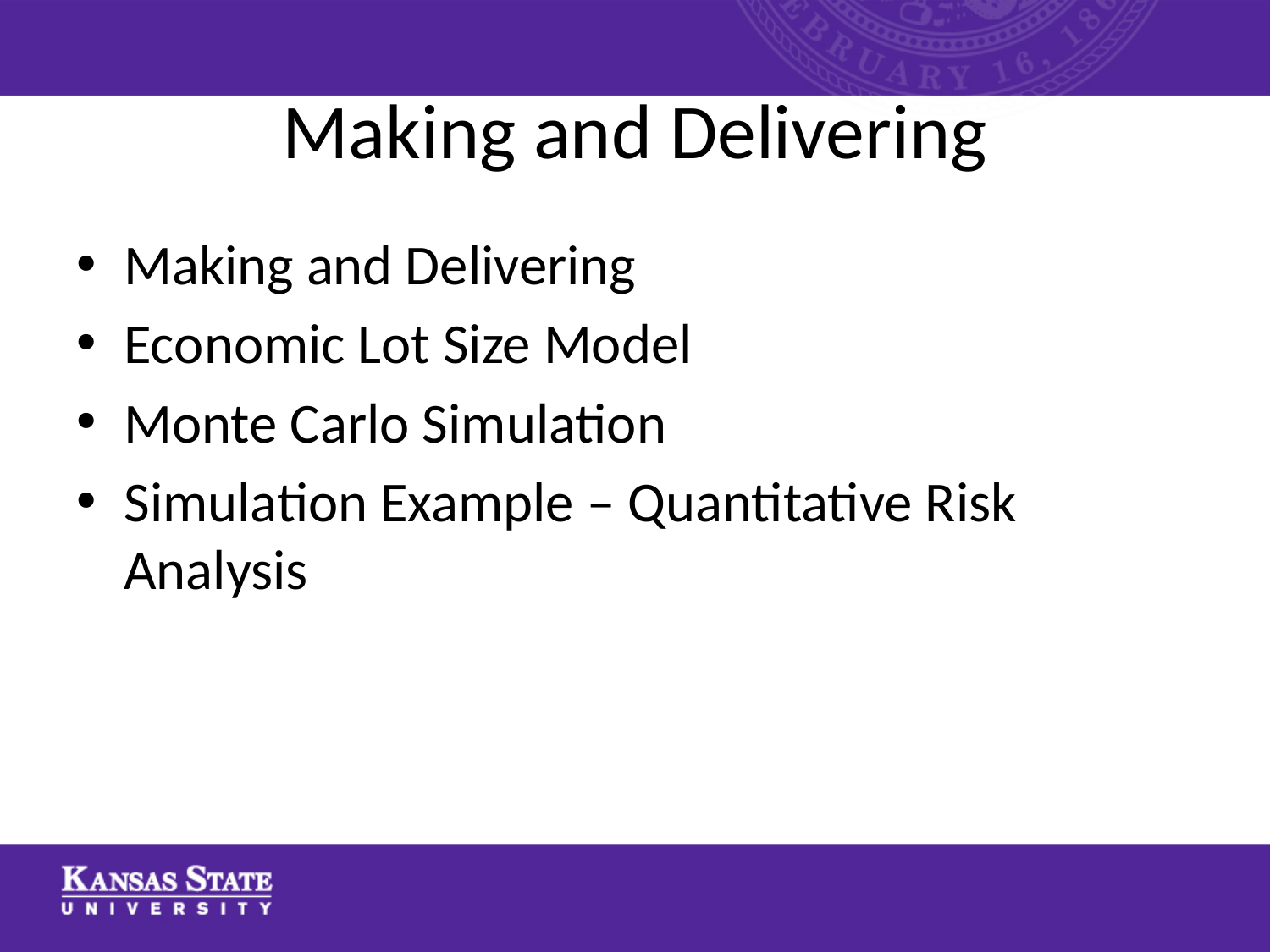

# Making and Delivering
Making and Delivering
Economic Lot Size Model
Monte Carlo Simulation
Simulation Example – Quantitative Risk Analysis